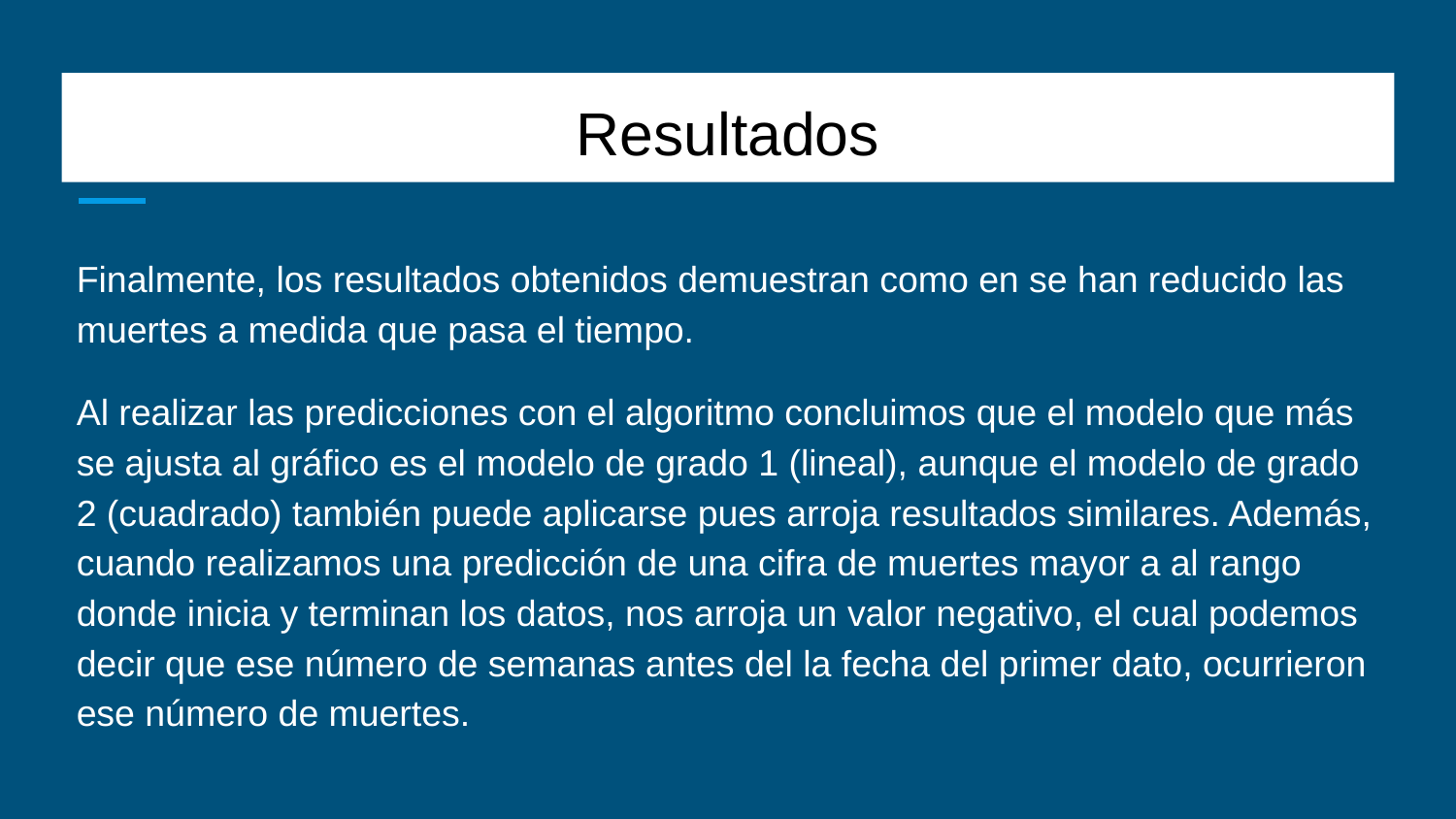

# Resultados
Finalmente, los resultados obtenidos demuestran como en se han reducido las muertes a medida que pasa el tiempo.
Al realizar las predicciones con el algoritmo concluimos que el modelo que más se ajusta al gráfico es el modelo de grado 1 (lineal), aunque el modelo de grado 2 (cuadrado) también puede aplicarse pues arroja resultados similares. Además, cuando realizamos una predicción de una cifra de muertes mayor a al rango donde inicia y terminan los datos, nos arroja un valor negativo, el cual podemos decir que ese número de semanas antes del la fecha del primer dato, ocurrieron ese número de muertes.